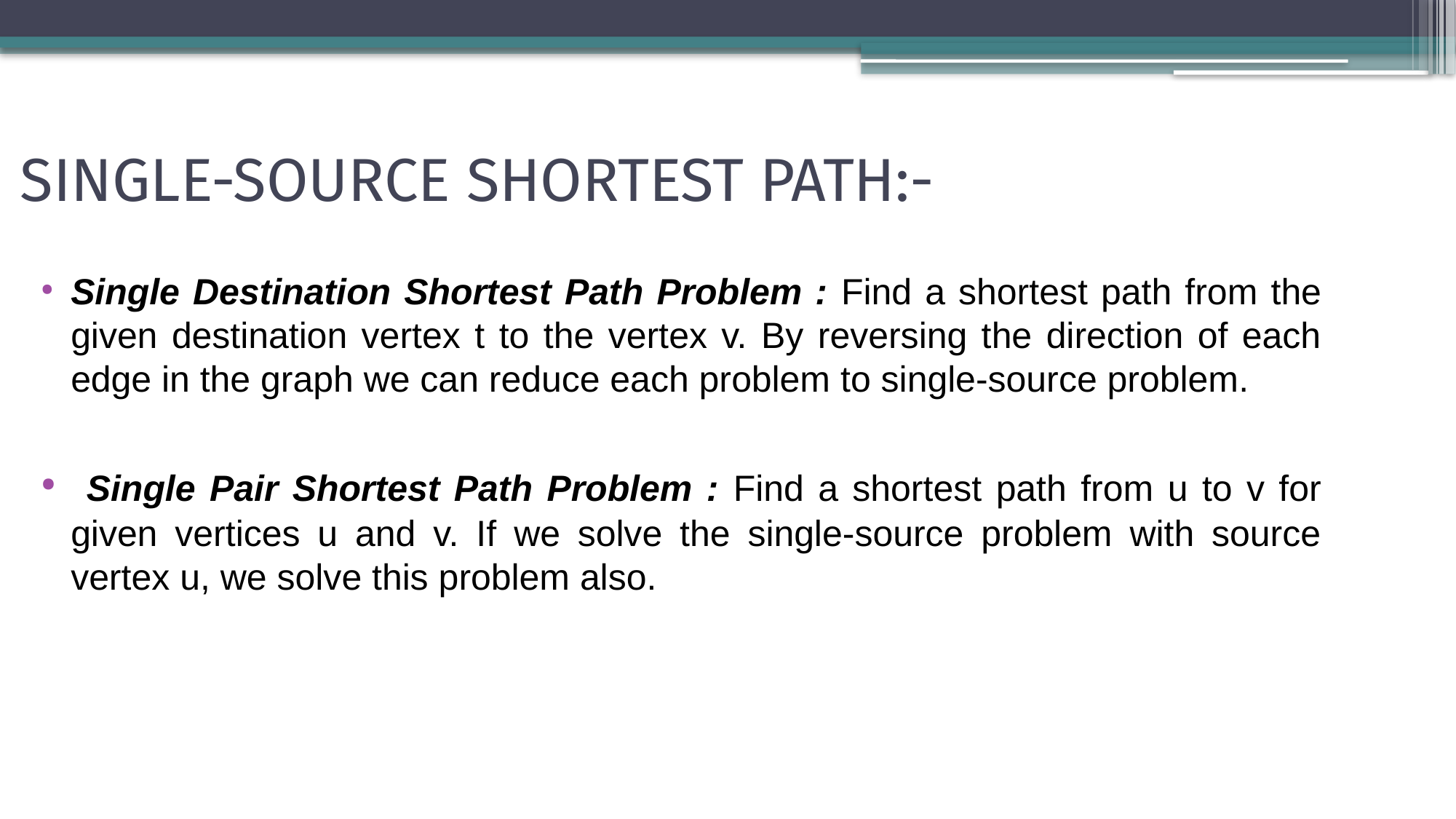

# SINGLE-SOURCE SHORTEST PATH:-
Single Destination Shortest Path Problem : Find a shortest path from the given destination vertex t to the vertex v. By reversing the direction of each edge in the graph we can reduce each problem to single-source problem.

 Single Pair Shortest Path Problem : Find a shortest path from u to v for given vertices u and v. If we solve the single-source problem with source vertex u, we solve this problem also.